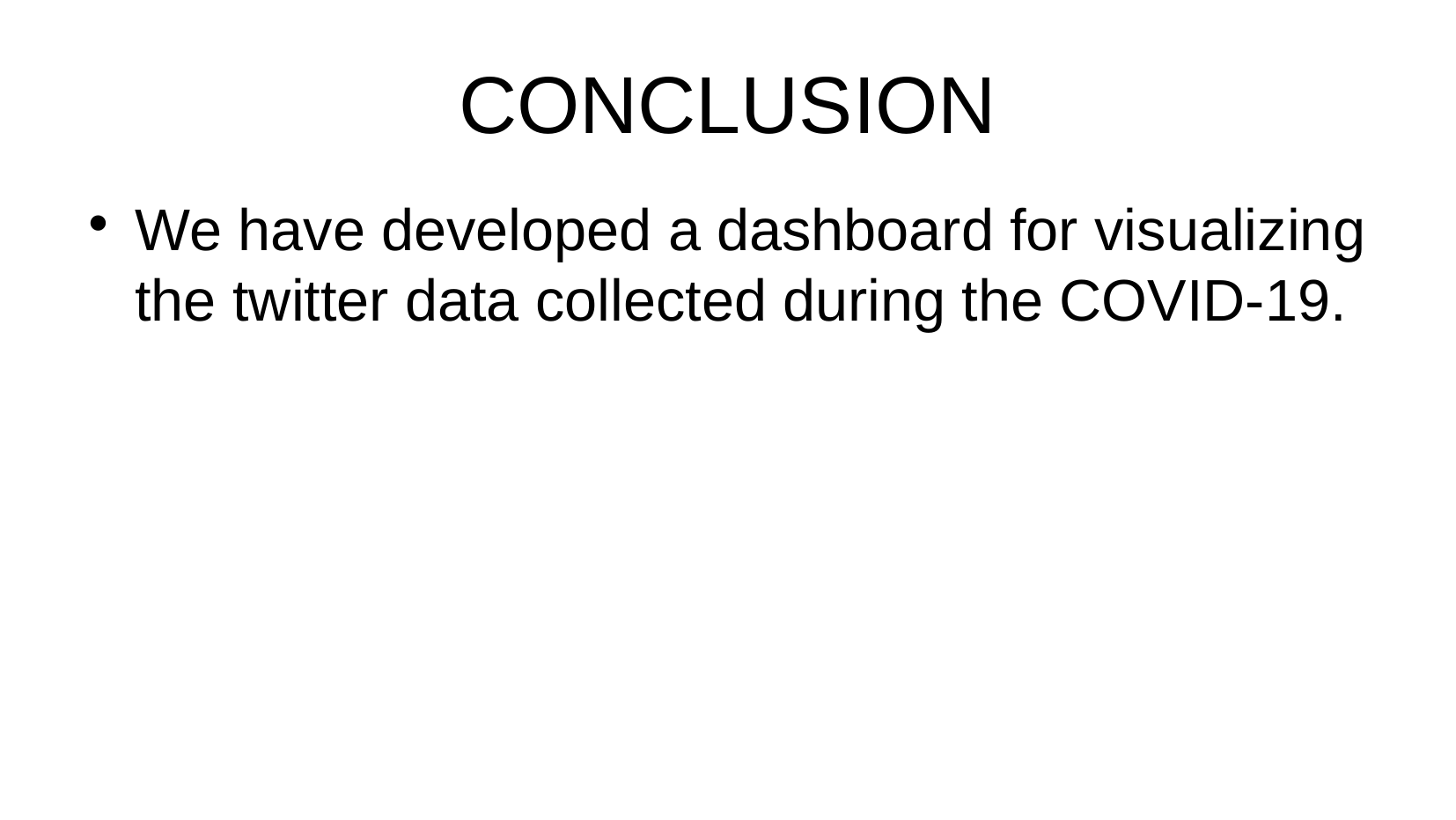

CONCLUSION
We have developed a dashboard for visualizing the twitter data collected during the COVID-19.